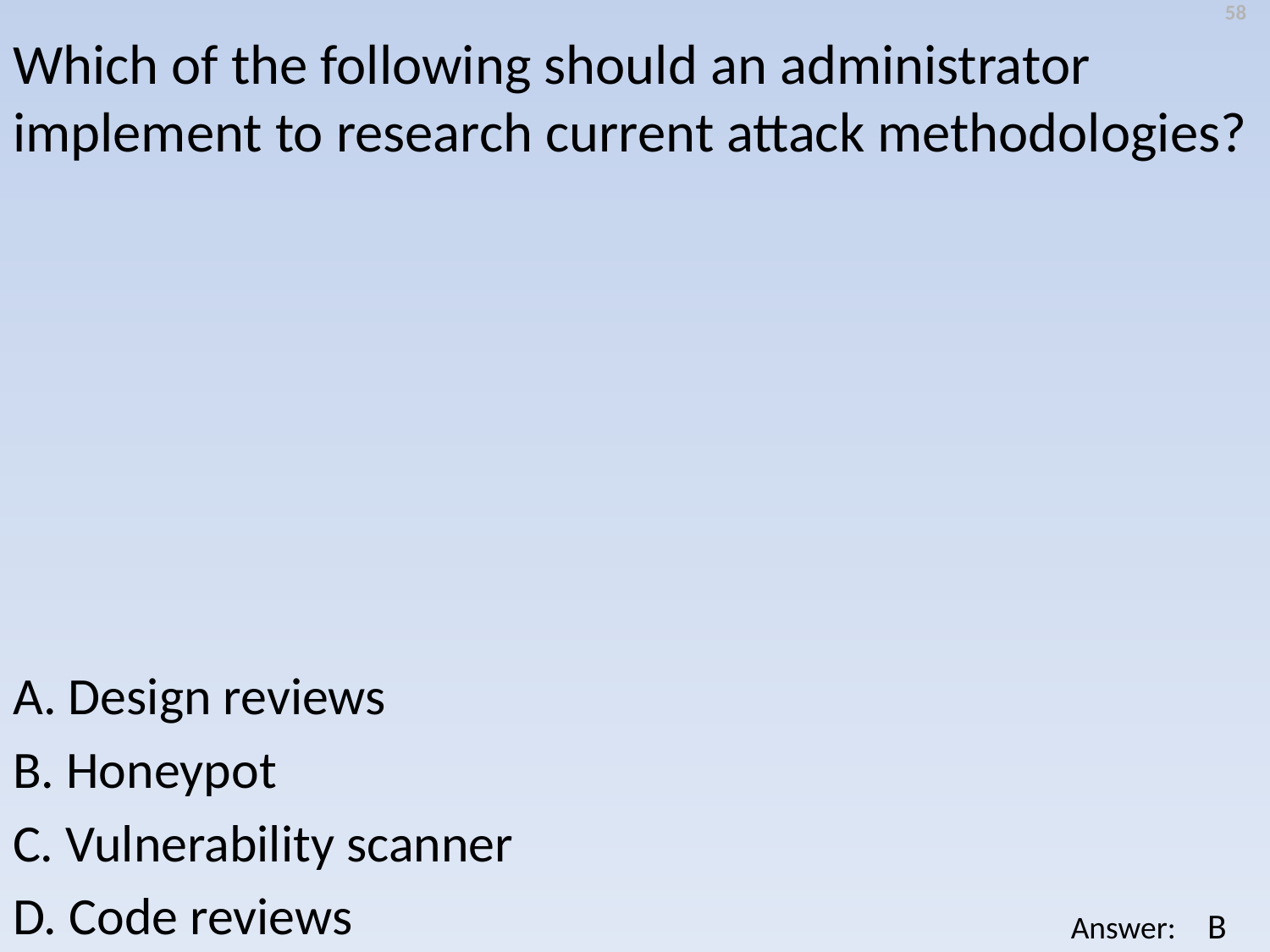

58
Which of the following should an administrator implement to research current attack methodologies?
A. Design reviews
B. Honeypot
C. Vulnerability scanner
D. Code reviews
B